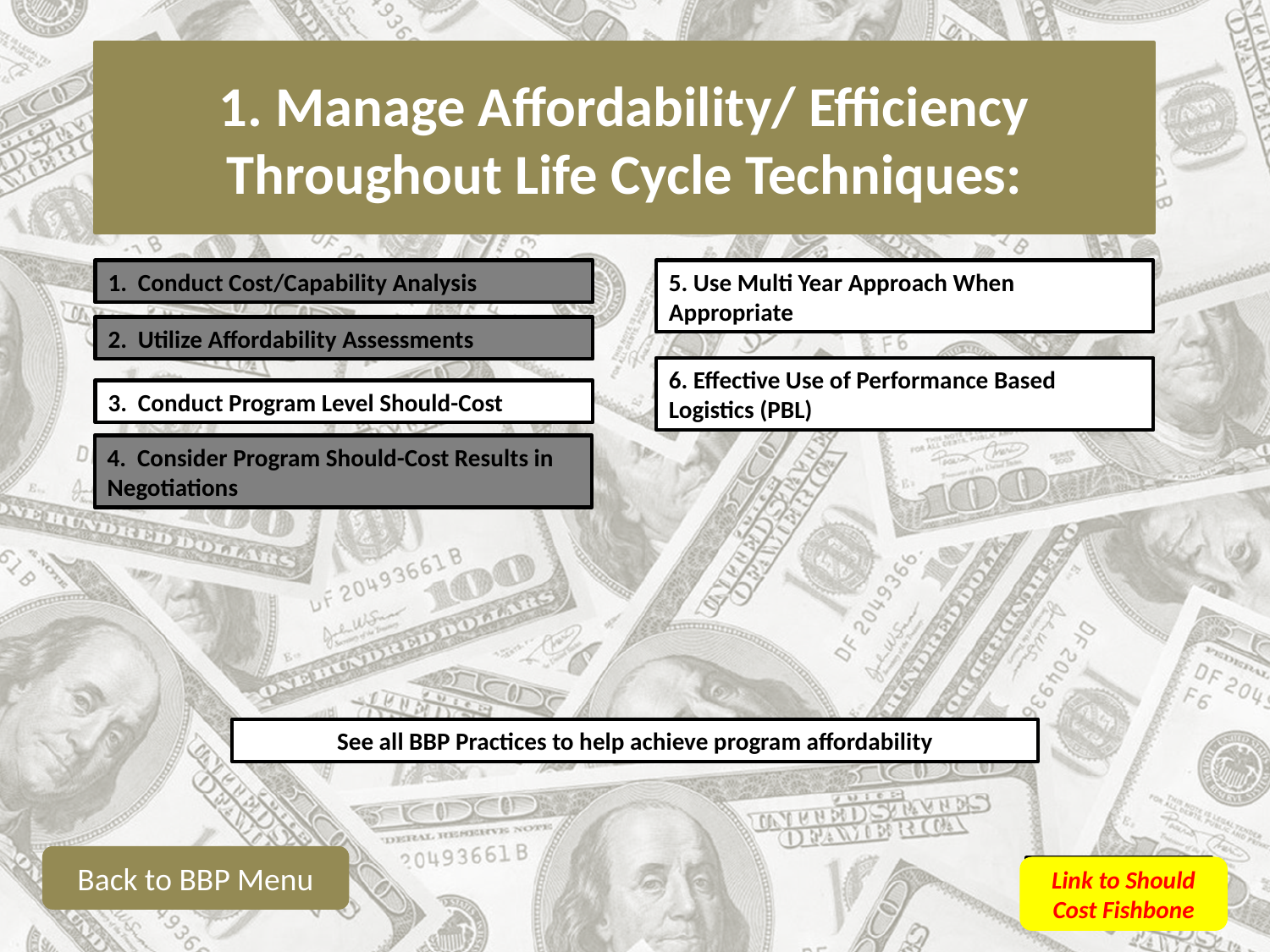

Manage Affordability/ Efficiency Throughout Life Cycle
1. Manage Affordability/ Efficiency Throughout Life Cycle Techniques:
1.  Conduct Cost/Capability Analysis
5. Use Multi Year Approach When Appropriate
2.  Utilize Affordability Assessments
6. Effective Use of Performance Based Logistics (PBL)
3.  Conduct Program Level Should-Cost
4.  Consider Program Should-Cost Results in Negotiations
See all BBP Practices to help achieve program affordability
Back to BBP Menu
Link to Should Cost Fishbone